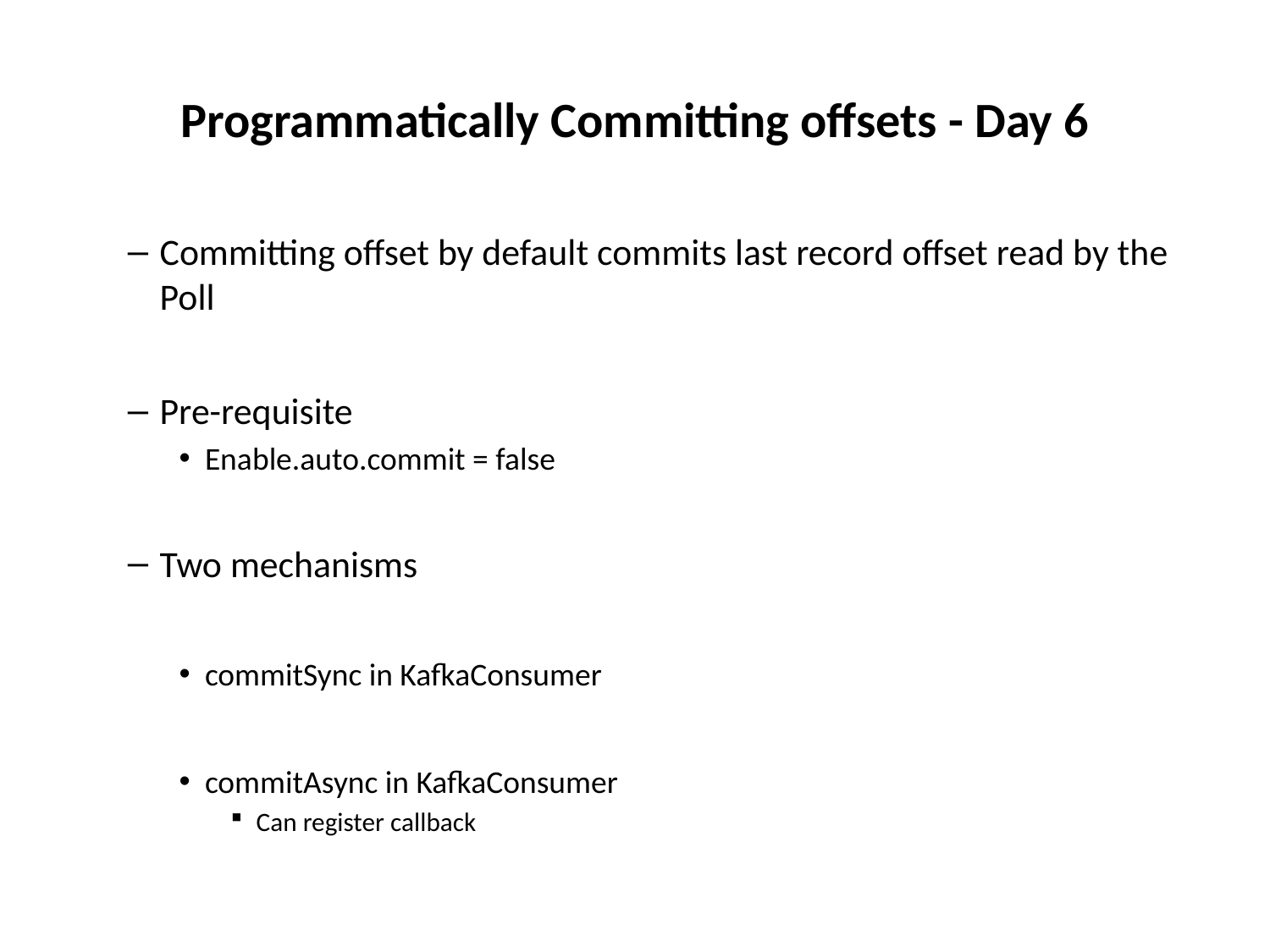

# Programmatically Committing offsets - Day 6
Committing offset by default commits last record offset read by the Poll

Pre-requisite
Enable.auto.commit = false

Two mechanisms

commitSync in KafkaConsumer

commitAsync in KafkaConsumer
Can register callback